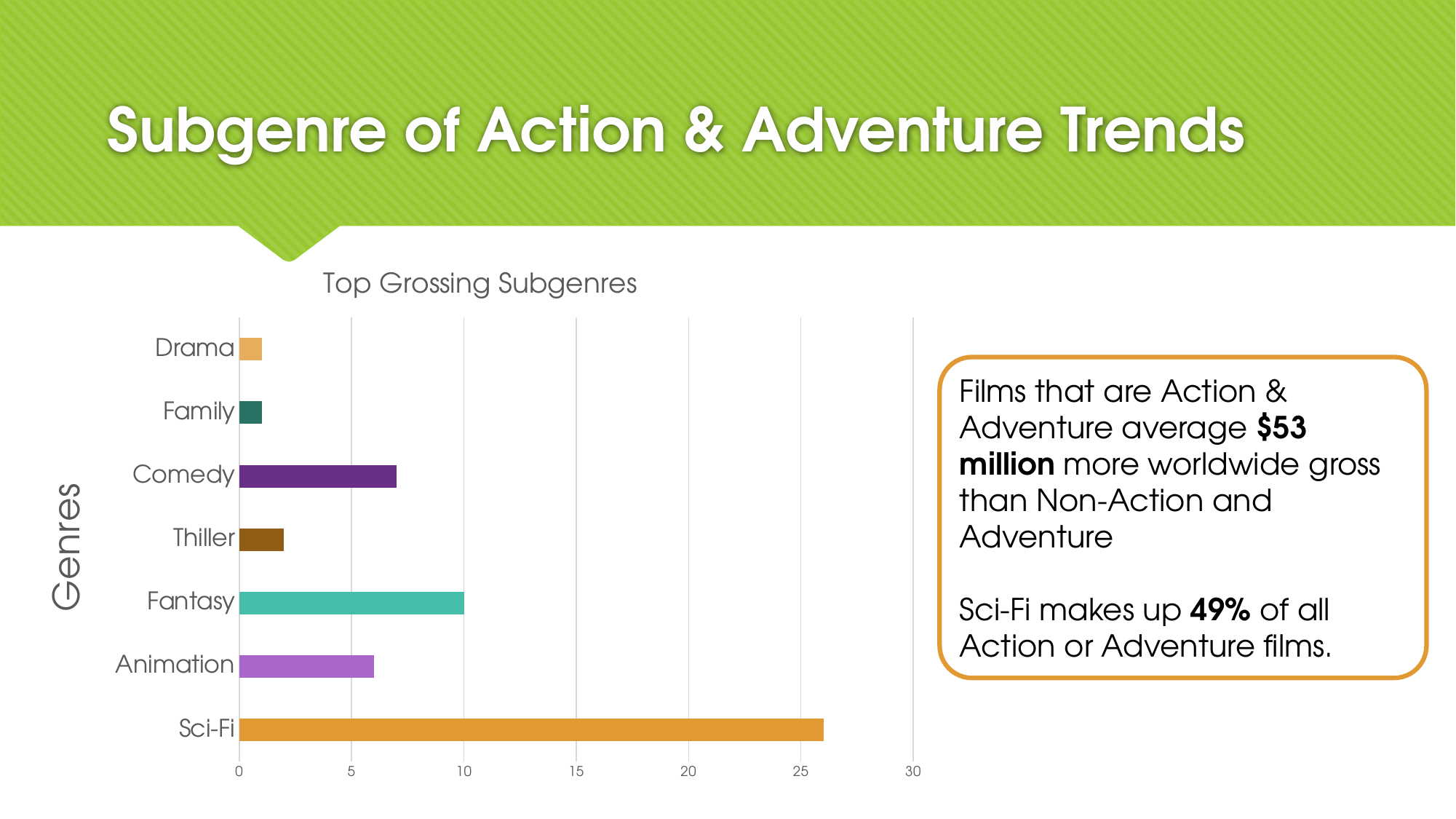

# Subgenre of Action & Adventure Trends

### Chart: Top Grossing Subgenres

| Category | Count |
|---|---|
| Sci-Fi | 26.0 |
| Animation | 6.0 |
| Fantasy | 10.0 |
| Thiller | 2.0 |
| Comedy | 7.0 |
| Family | 1.0 |
| Drama | 1.0 |
Films that are Action & Adventure average $53 million more worldwide gross than Non-Action and Adventure

Sci-Fi makes up 49% of all Action or Adventure films.